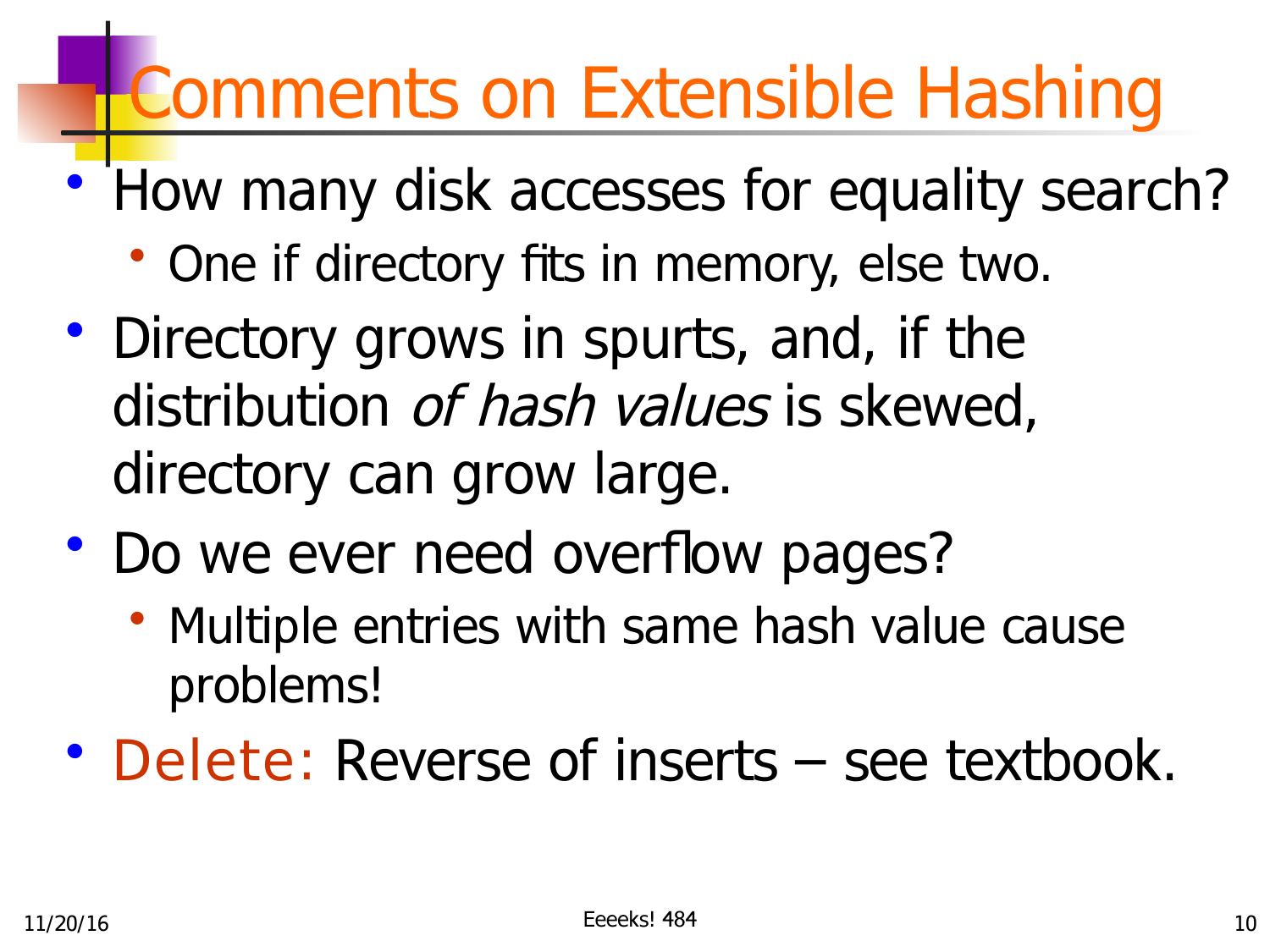

# Comments on Extensible Hashing
How many disk accesses for equality search?
One if directory fits in memory, else two.
Directory grows in spurts, and, if the distribution of hash values is skewed, directory can grow large.
Do we ever need overflow pages?
Multiple entries with same hash value cause problems!
Delete: Reverse of inserts – see textbook.
11/20/16
Eeeeks! 484

10